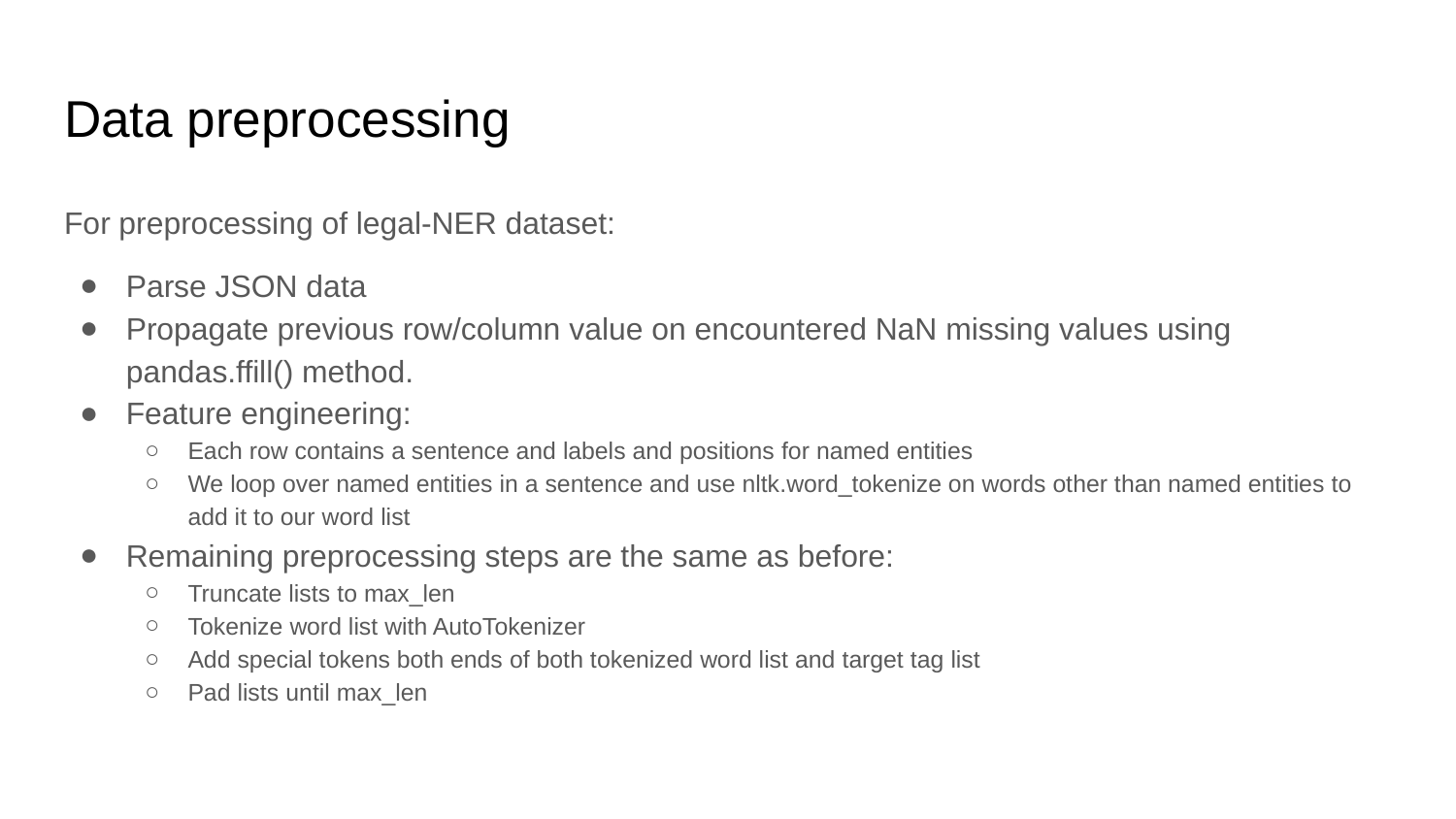

# Data preprocessing
For preprocessing of legal-NER dataset:
Parse JSON data
Propagate previous row/column value on encountered NaN missing values using pandas.ffill() method.
Feature engineering:
Each row contains a sentence and labels and positions for named entities
We loop over named entities in a sentence and use nltk.word_tokenize on words other than named entities to add it to our word list
Remaining preprocessing steps are the same as before:
Truncate lists to max_len
Tokenize word list with AutoTokenizer
Add special tokens both ends of both tokenized word list and target tag list
Pad lists until max_len